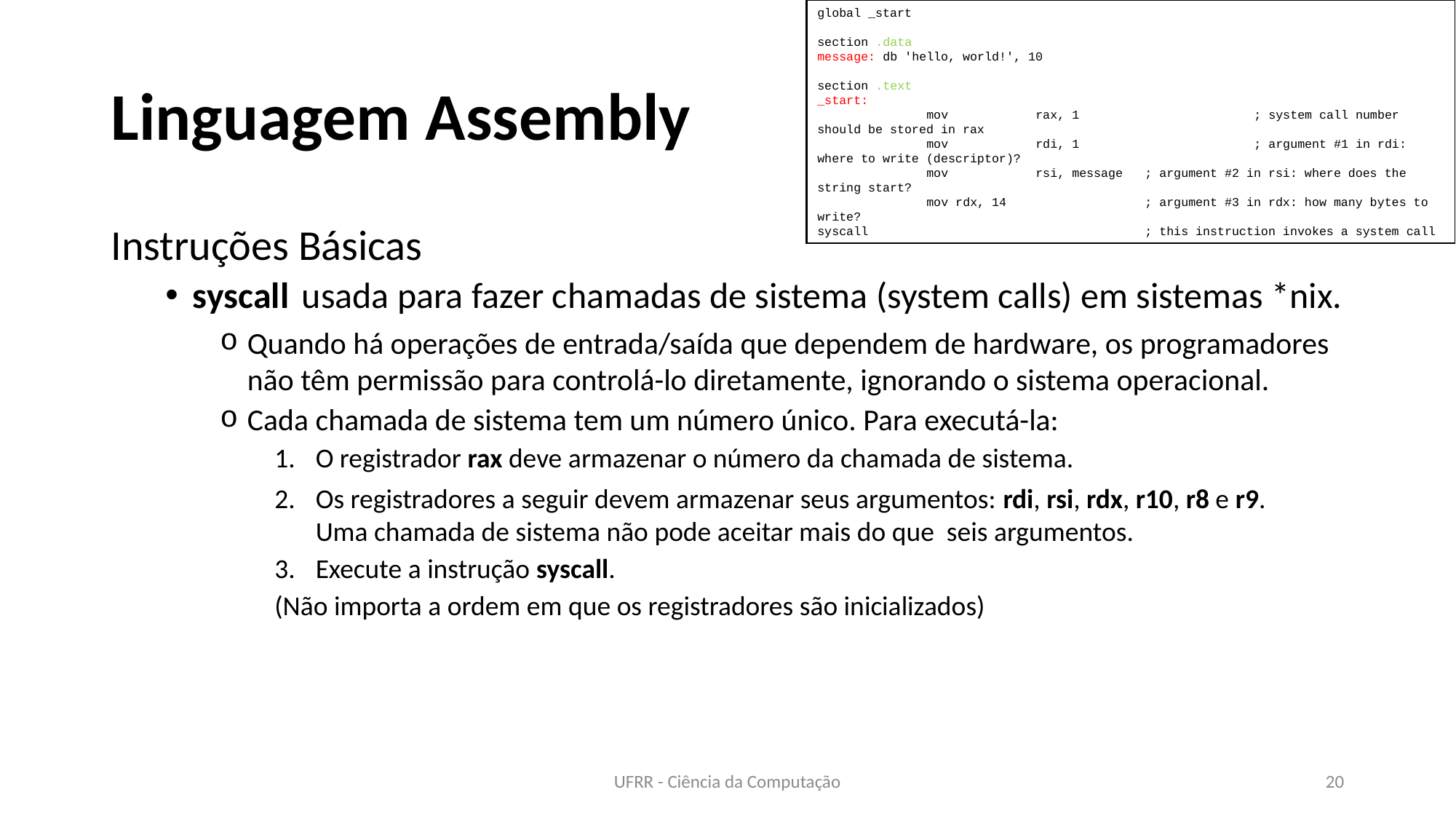

global _start

section .data
message: db 'hello, world!', 10

section .text
_start:
	mov	rax, 1		; system call number should be stored in rax
	mov	rdi, 1		; argument #1 in rdi: where to write (descriptor)?
	mov	rsi, message 	; argument #2 in rsi: where does the string start?
	mov rdx, 14 	   	; argument #3 in rdx: how many bytes to write?
syscall 			; this instruction invokes a system call

# Linguagem Assembly
Instruções Básicas
syscall 	usada para fazer chamadas de sistema (system calls) em sistemas *nix.
Quando há operações de entrada/saída que dependem de hardware, os programadores não têm permissão para controlá-lo diretamente, ignorando o sistema operacional.
Cada chamada de sistema tem um número único. Para executá-la:
O registrador rax deve armazenar o número da chamada de sistema.
Os registradores a seguir devem armazenar seus argumentos: rdi, rsi, rdx, r10, r8 e r9.     Uma chamada de sistema não pode aceitar mais do que  seis argumentos.
Execute a instrução syscall.
(Não importa a ordem em que os registradores são inicializados)

UFRR - Ciência da Computação
20